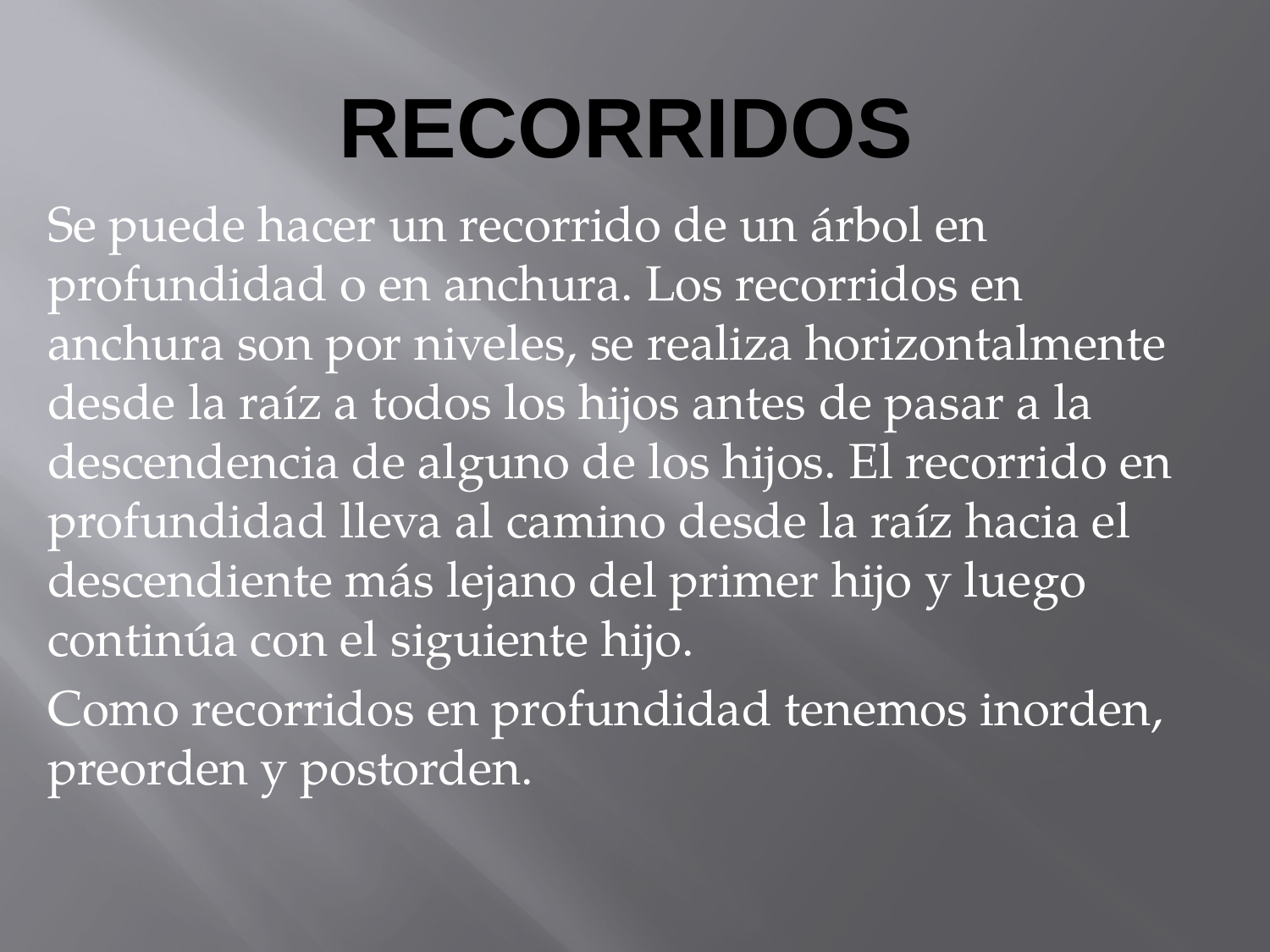

# Recorridos
Se puede hacer un recorrido de un árbol en profundidad o en anchura. Los recorridos en anchura son por niveles, se realiza horizontalmente desde la raíz a todos los hijos antes de pasar a la descendencia de alguno de los hijos. El recorrido en profundidad lleva al camino desde la raíz hacia el descendiente más lejano del primer hijo y luego continúa con el siguiente hijo.
Como recorridos en profundidad tenemos inorden, preorden y postorden.